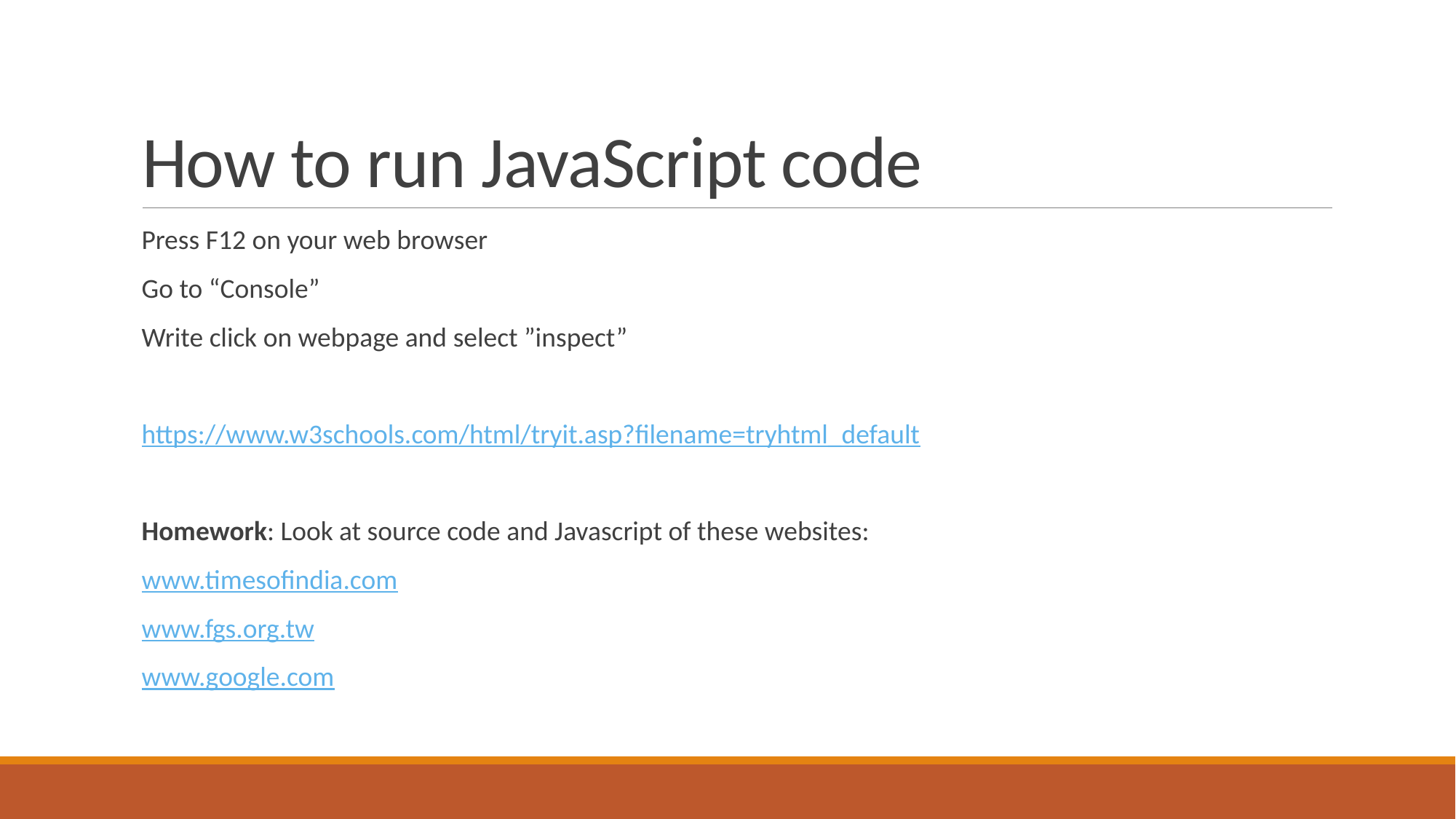

# How to run JavaScript code
Press F12 on your web browser
Go to “Console”
Write click on webpage and select ”inspect”

https://www.w3schools.com/html/tryit.asp?filename=tryhtml_default

Homework: Look at source code and Javascript of these websites:
www.timesofindia.com
www.fgs.org.tw
www.google.com